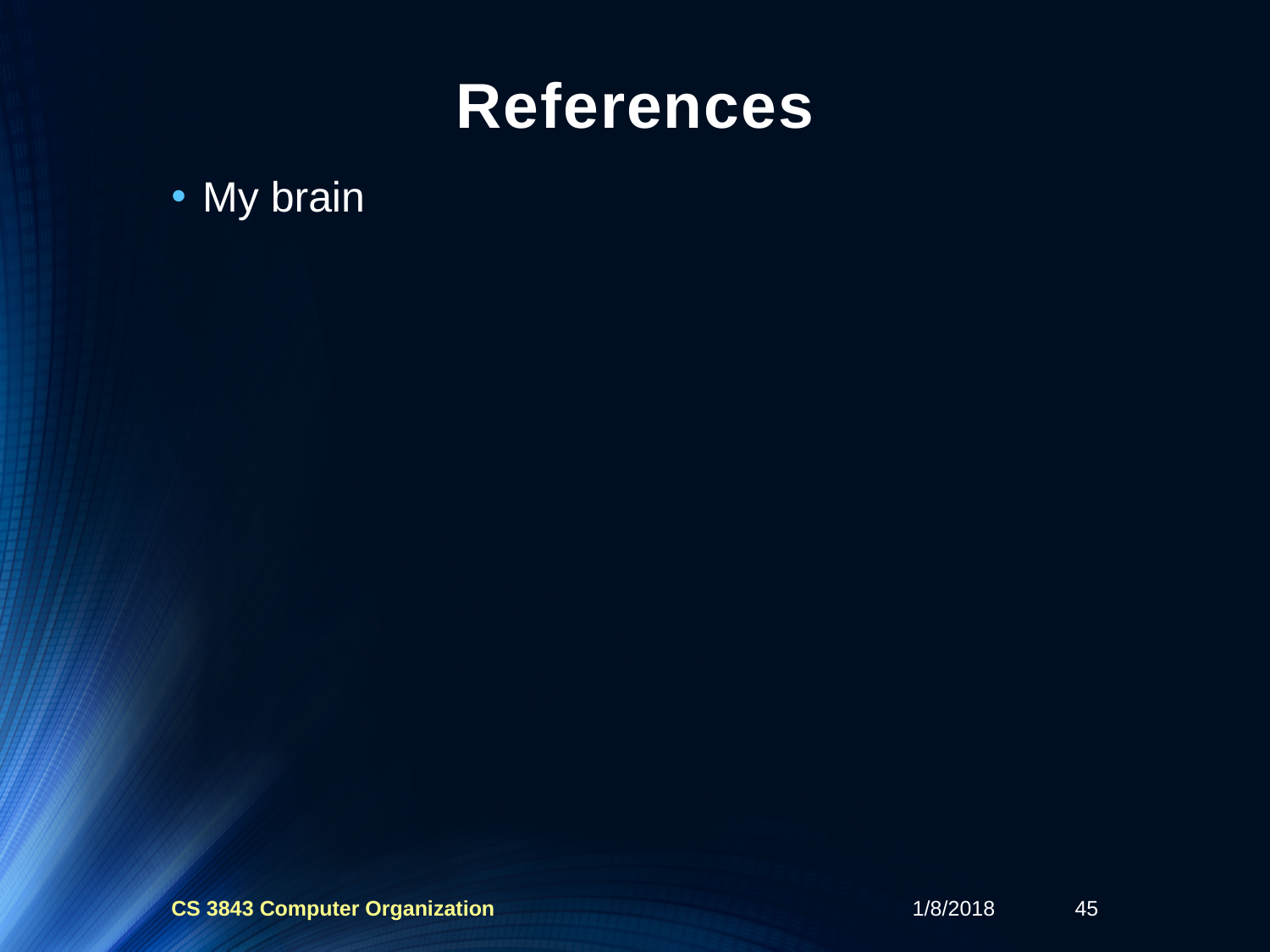

# References
My brain

CS 3843 Computer Organization
1/8/2018
45